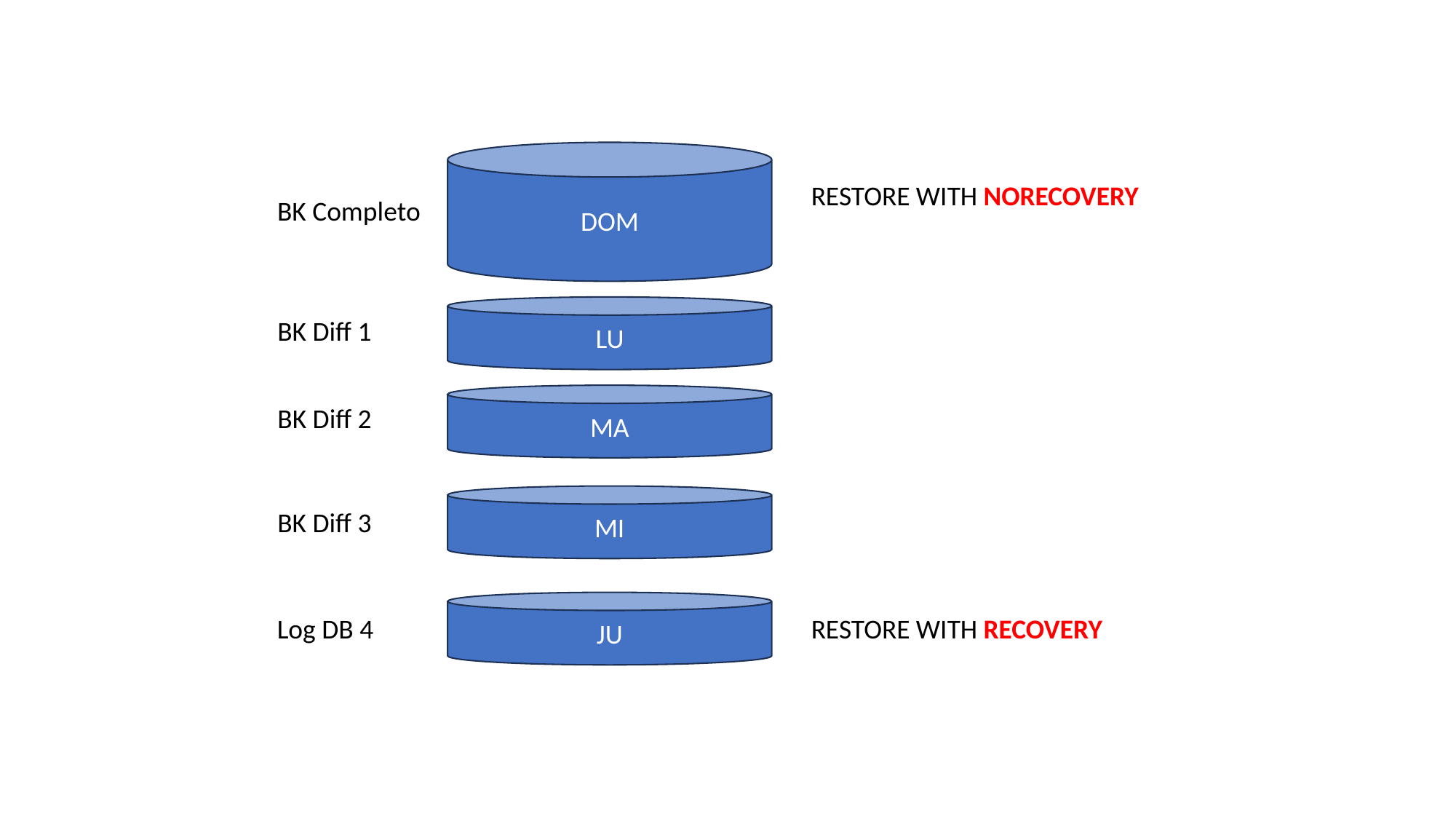

DOM
RESTORE WITH NORECOVERY
BK Completo
LU
BK Diff 1
MA
BK Diff 2
MI
BK Diff 3
JU
Log DB 4
RESTORE WITH RECOVERY